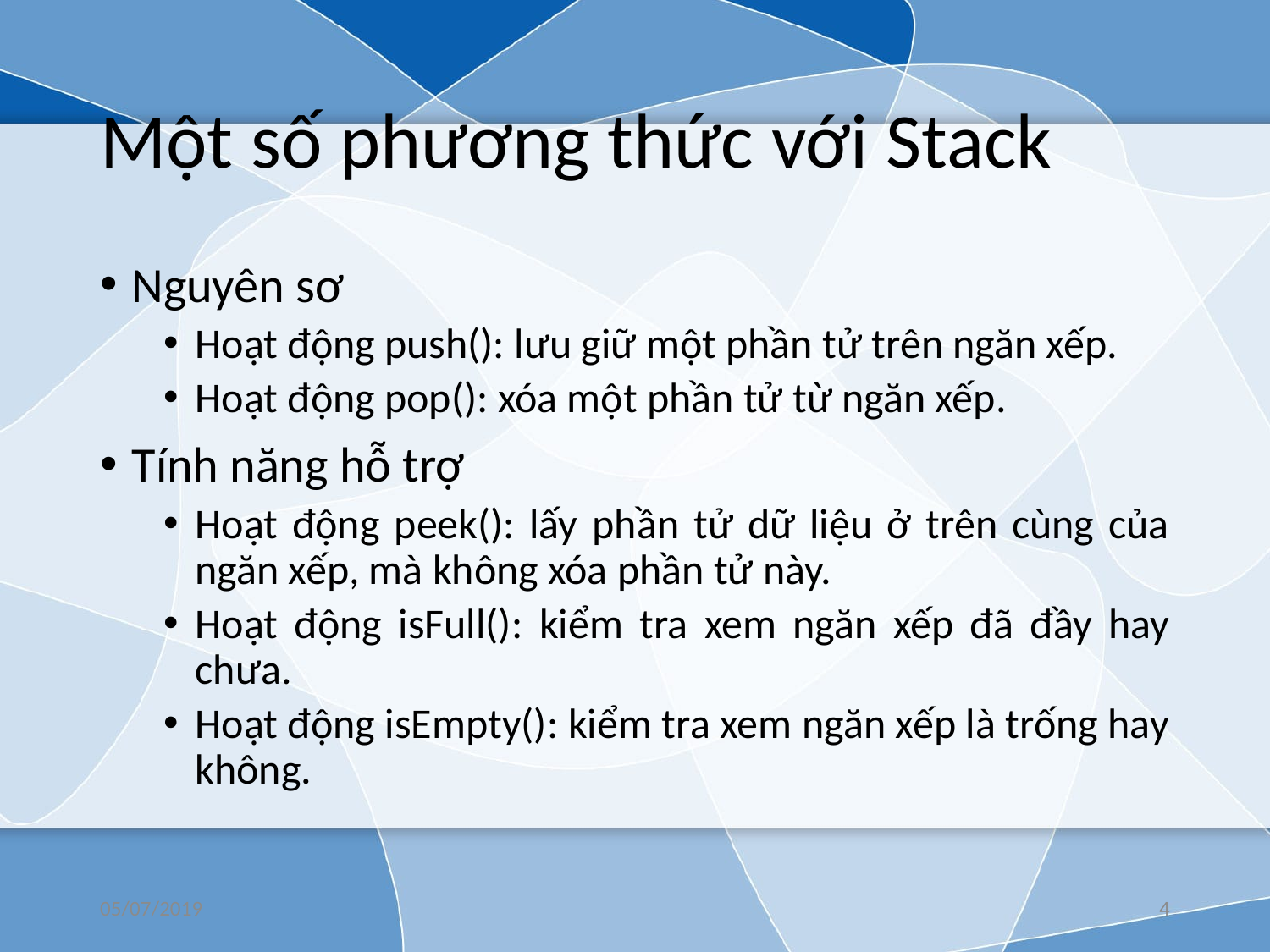

# Một số phương thức với Stack
Nguyên sơ
Hoạt động push(): lưu giữ một phần tử trên ngăn xếp.
Hoạt động pop(): xóa một phần tử từ ngăn xếp.
Tính năng hỗ trợ
Hoạt động peek(): lấy phần tử dữ liệu ở trên cùng của ngăn xếp, mà không xóa phần tử này.
Hoạt động isFull(): kiểm tra xem ngăn xếp đã đầy hay chưa.
Hoạt động isEmpty(): kiểm tra xem ngăn xếp là trống hay không.
05/07/2019
4